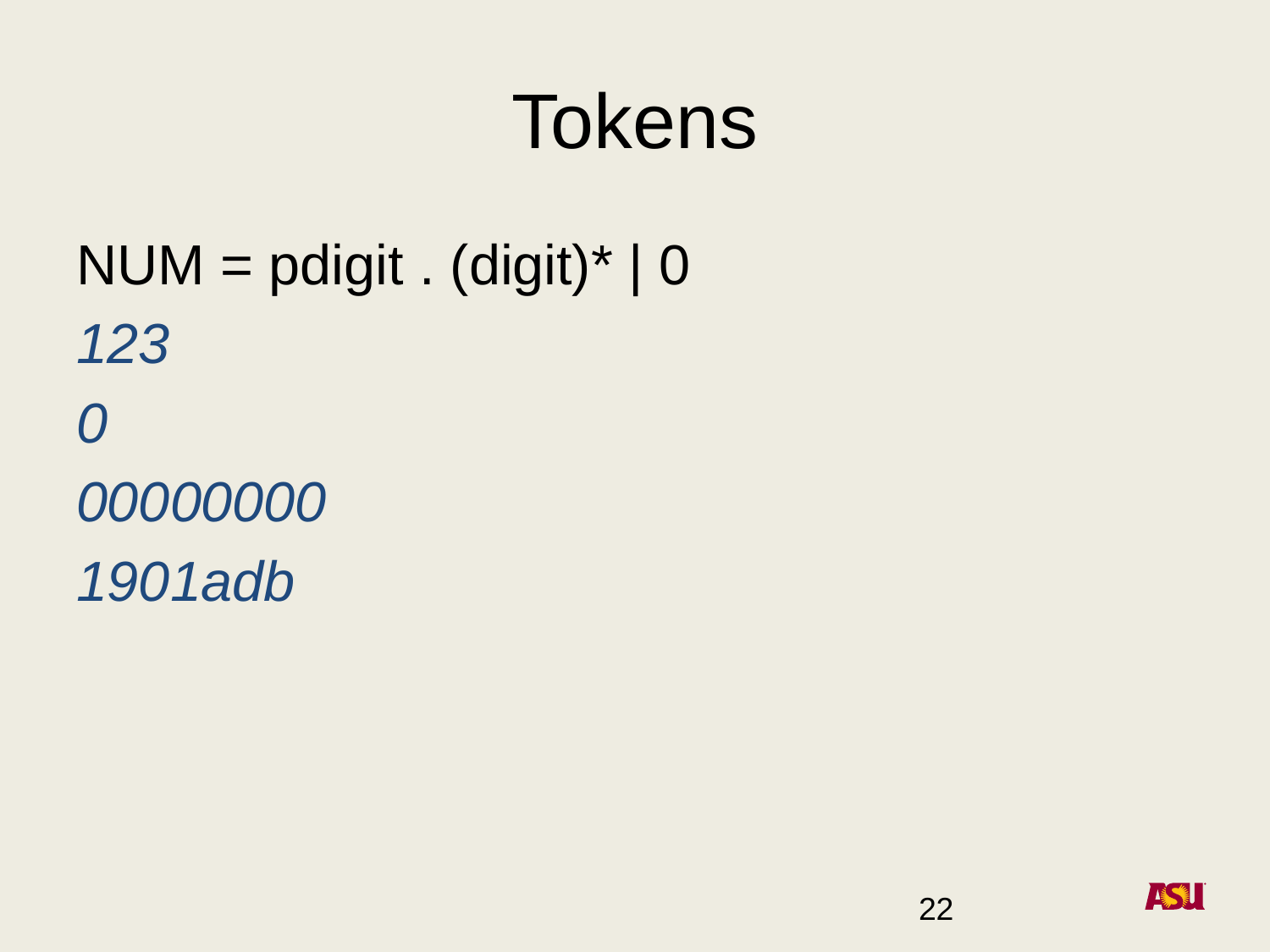

# Tokens
NUM = pdigit . (digit)* | 0
123
0
00000000
1901adb
22